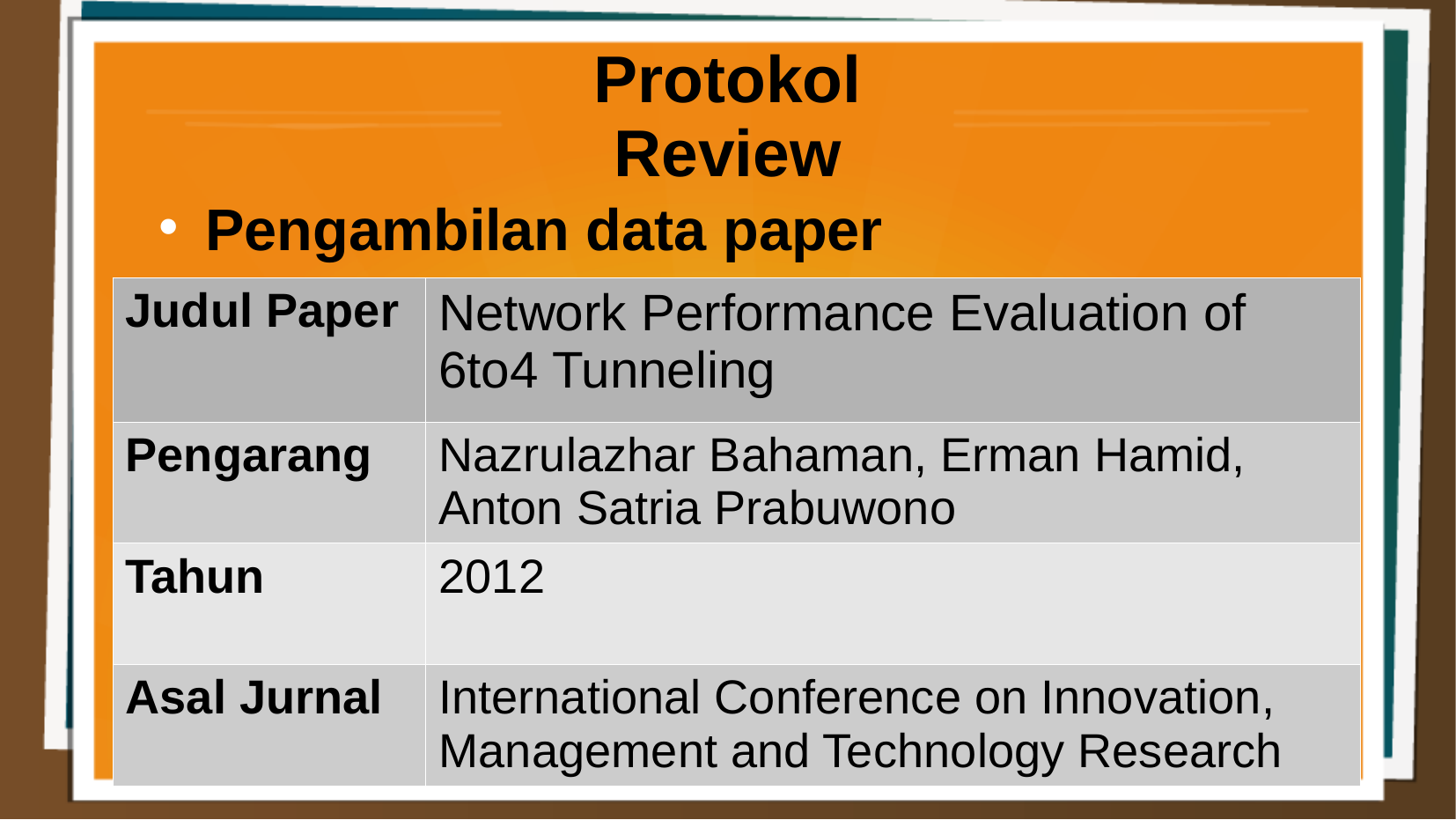

Protokol Review
Pengambilan data paper
| Judul Paper | Network Performance Evaluation of 6to4 Tunneling |
| --- | --- |
| Pengarang | Nazrulazhar Bahaman, Erman Hamid, Anton Satria Prabuwono |
| Tahun | 2012 |
| Asal Jurnal | International Conference on Innovation, Management and Technology Research |